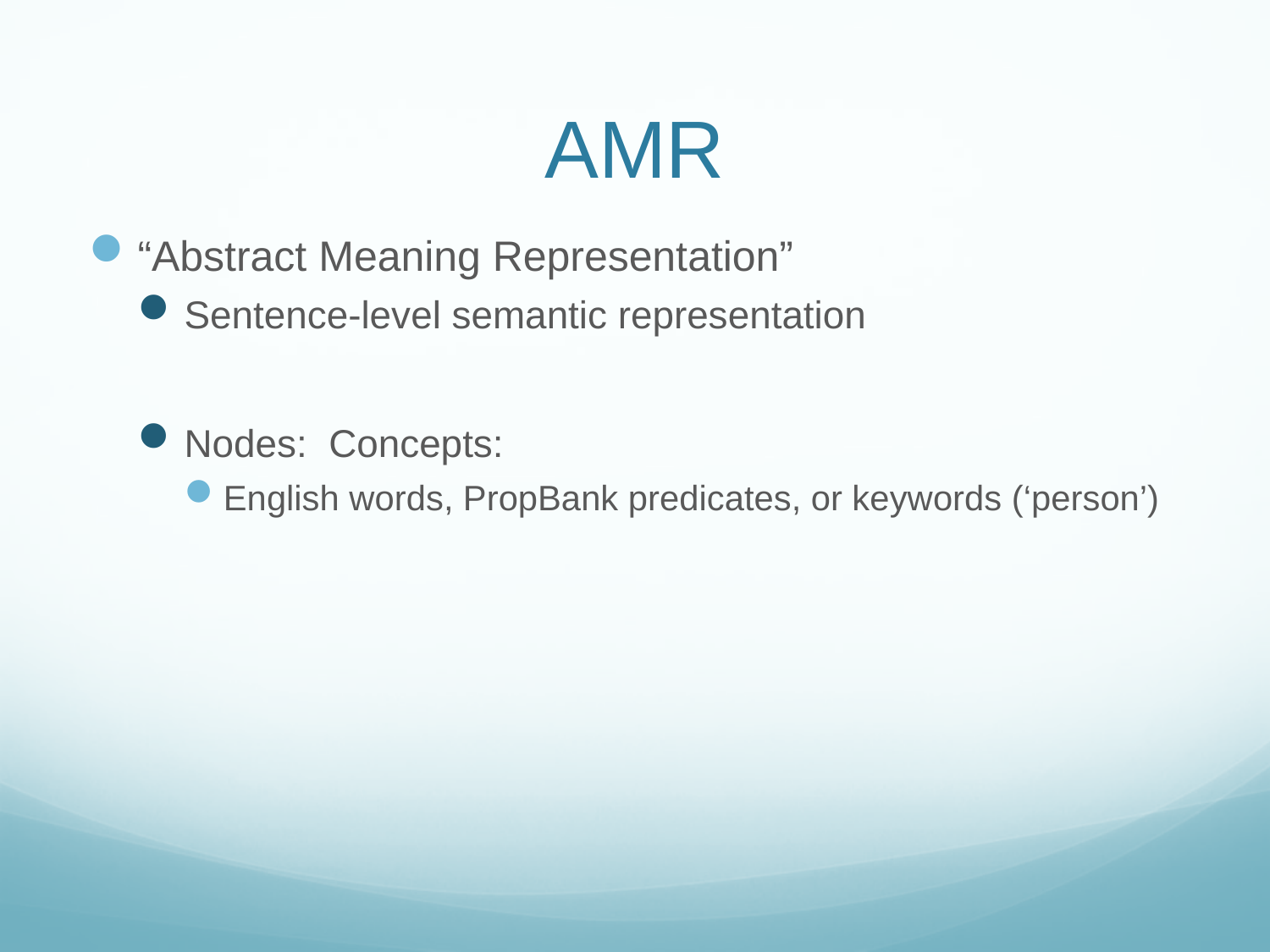

# AMR
“Abstract Meaning Representation”
Sentence-level semantic representation

Nodes:  Concepts:
English words, PropBank predicates, or keywords (‘person’)